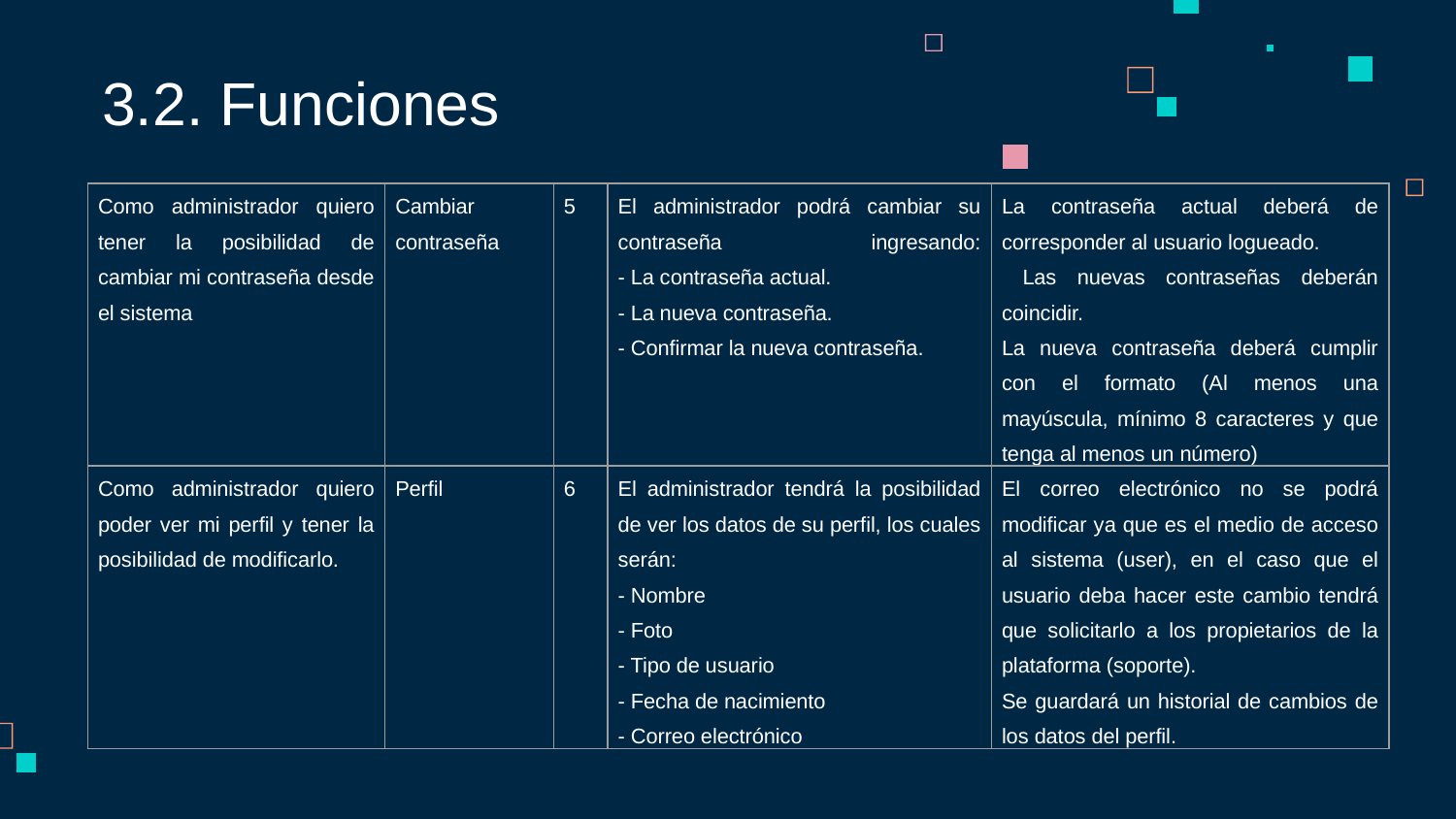

3.2. Funciones
| Como administrador quiero tener la posibilidad de cambiar mi contraseña desde el sistema | Cambiar contraseña | 5 | El administrador podrá cambiar su contraseña ingresando: - La contraseña actual. - La nueva contraseña. - Confirmar la nueva contraseña. | La contraseña actual deberá de corresponder al usuario logueado. Las nuevas contraseñas deberán coincidir. La nueva contraseña deberá cumplir con el formato (Al menos una mayúscula, mínimo 8 caracteres y que tenga al menos un número) |
| --- | --- | --- | --- | --- |
| Como administrador quiero poder ver mi perfil y tener la posibilidad de modificarlo. | Perfil | 6 | El administrador tendrá la posibilidad de ver los datos de su perfil, los cuales serán: - Nombre - Foto - Tipo de usuario - Fecha de nacimiento - Correo electrónico | El correo electrónico no se podrá modificar ya que es el medio de acceso al sistema (user), en el caso que el usuario deba hacer este cambio tendrá que solicitarlo a los propietarios de la plataforma (soporte). Se guardará un historial de cambios de los datos del perfil. |